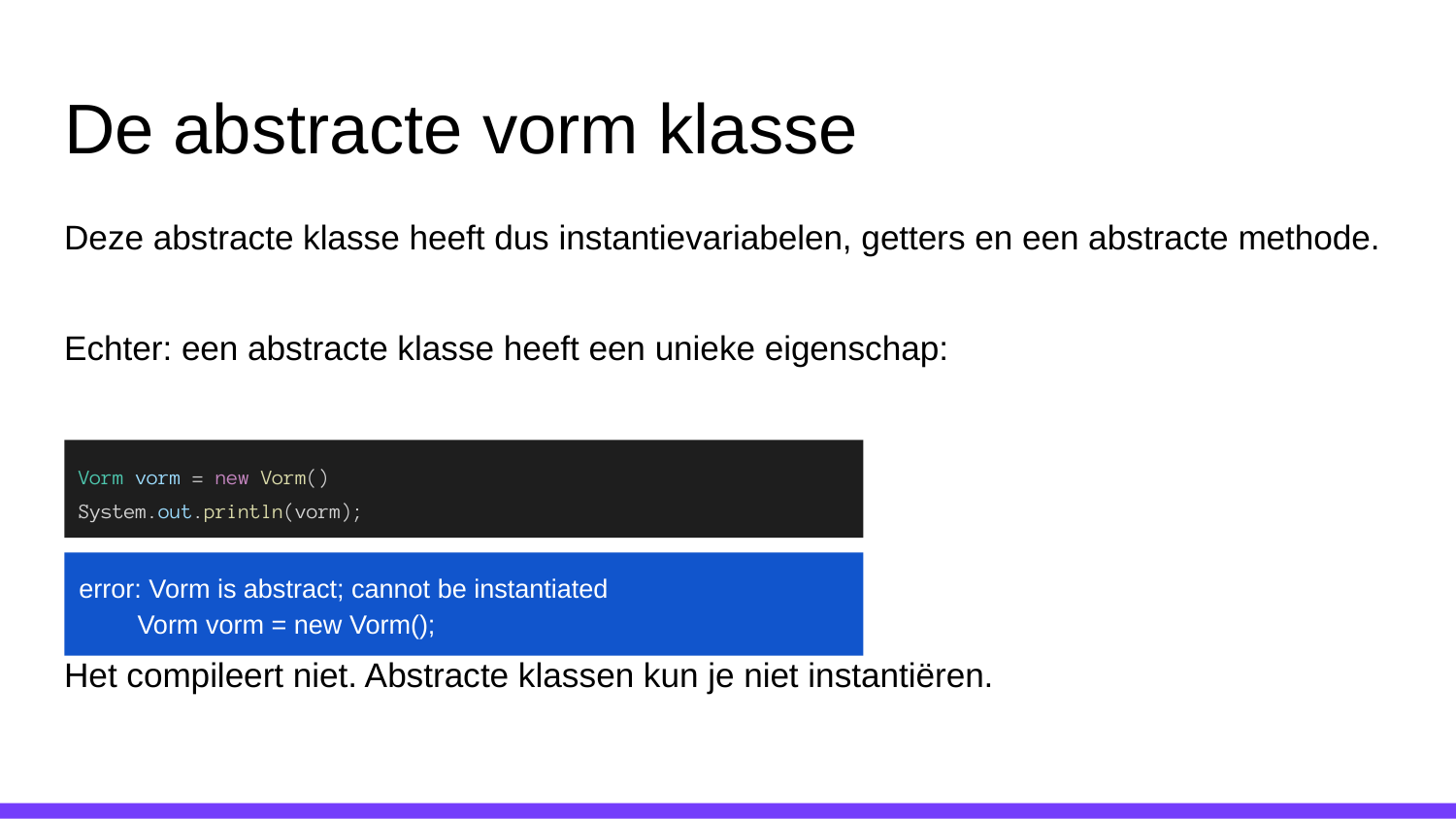

# De abstracte vorm klasse
Deze abstracte klasse heeft dus instantievariabelen, getters en een abstracte methode.
Echter: een abstracte klasse heeft een unieke eigenschap:

Het compileert niet. Abstracte klassen kun je niet instantiëren.
Vorm vorm = new Vorm()
System.out.println(vorm);
error: Vorm is abstract; cannot be instantiated
        Vorm vorm = new Vorm();